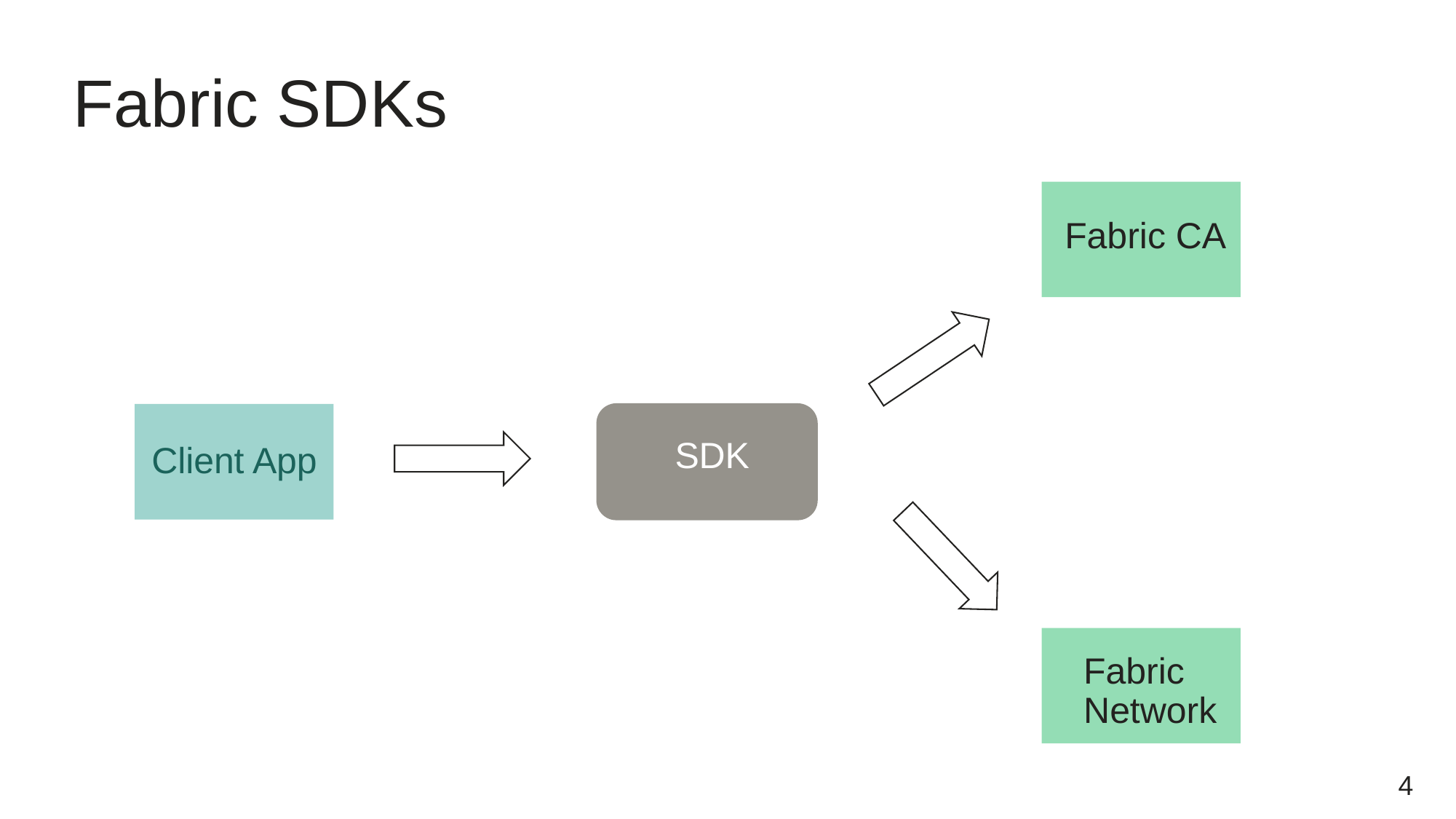

Fabric SDKs

Fabric CA

SDK
Client App

Fabric Network
4